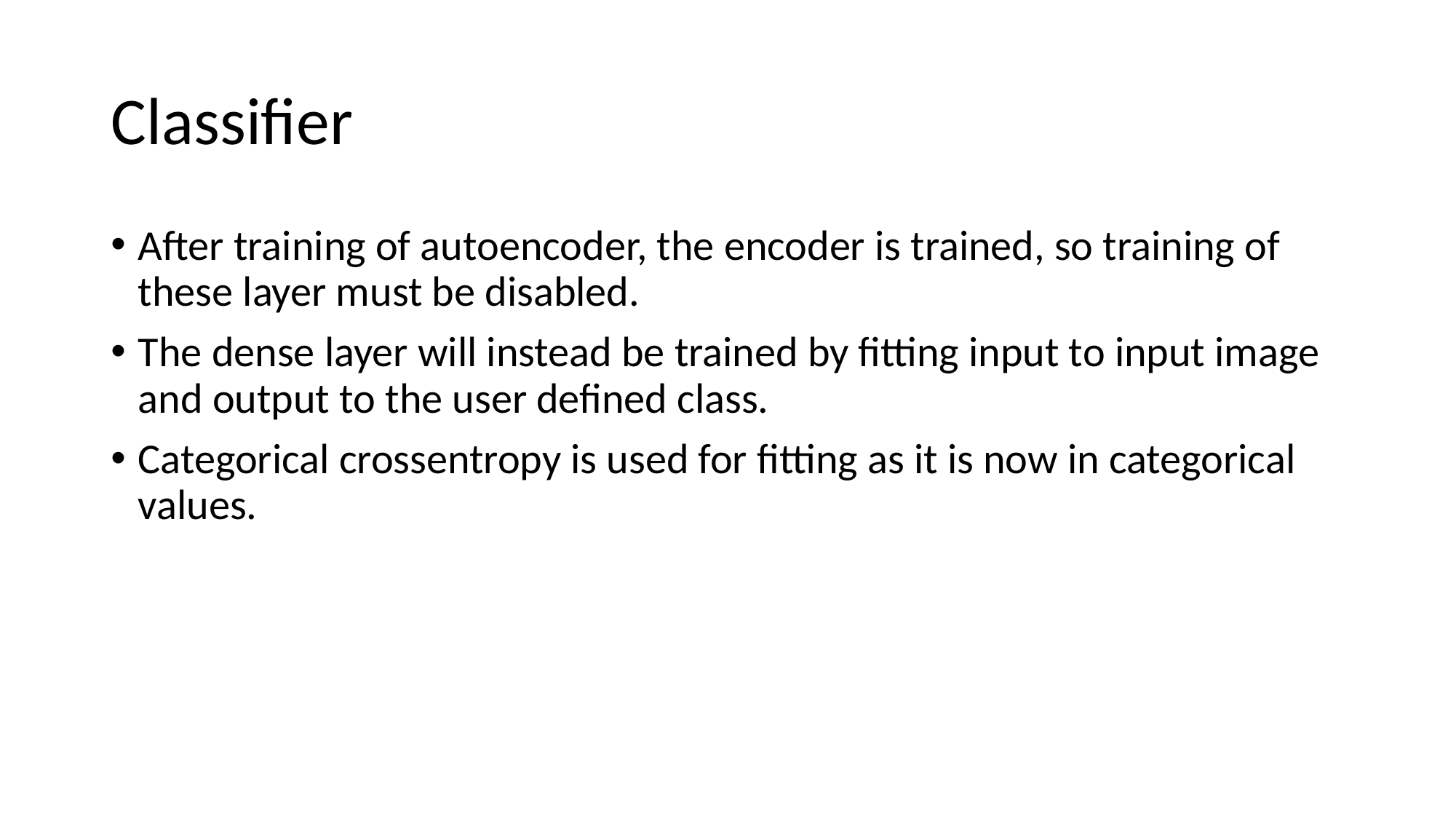

# Classifier
After training of autoencoder, the encoder is trained, so training of these layer must be disabled.
The dense layer will instead be trained by fitting input to input image and output to the user defined class.
Categorical crossentropy is used for fitting as it is now in categorical values.